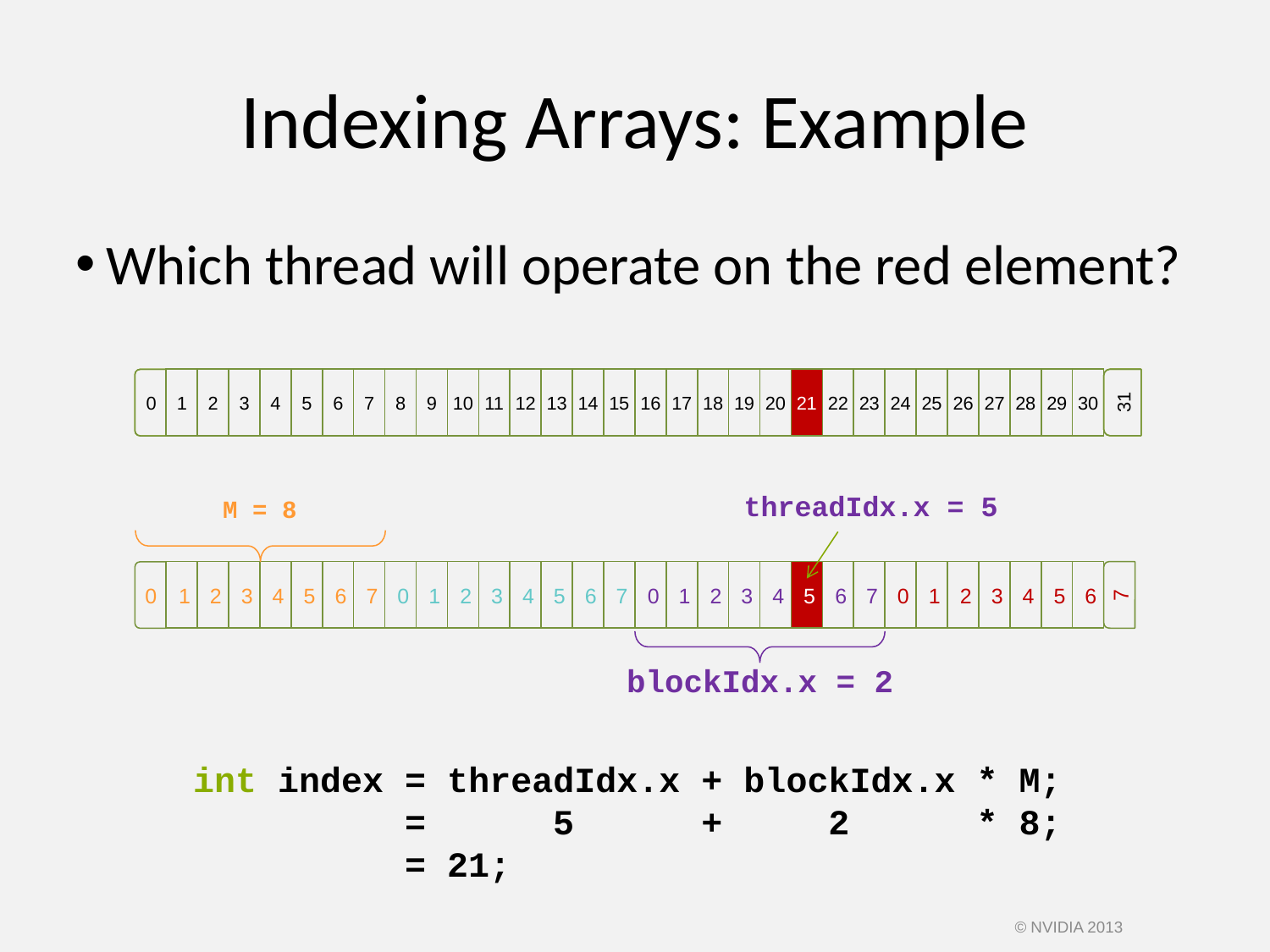

Indexing Arrays: Example
Which thread will operate on the red element?

1

2

3

4

5

6

7

8

9

10

11

12

13

14

15

16

17

18

19

20

21

22

23

24

25

26

27

28

29

30

31

0

threadIdx.x = 5
M = 8

1
2
3
4
5
6
7
0
1
2
3
4
5
6
7
0
1
2
3
4
5
6
7
0
1
2
3
4
5
6
7
0
blockIdx.x = 2
	int index = threadIdx.x + blockIdx.x * M;
	          =      5      +     2      * 8;
	          = 21;

© NVIDIA 2013